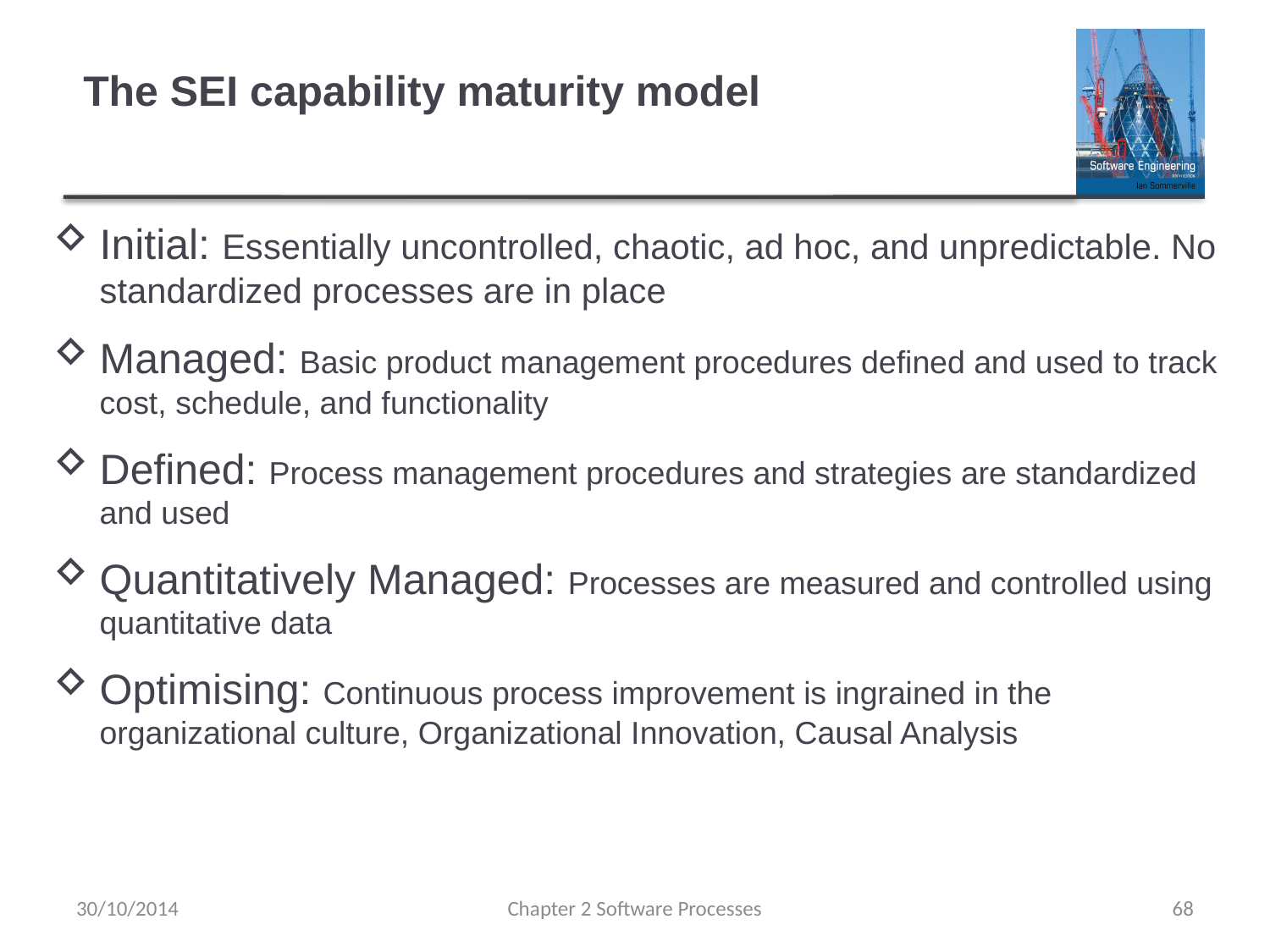

# The SEI capability maturity model
Initial: Essentially uncontrolled, chaotic, ad hoc, and unpredictable. No standardized processes are in place
Managed: Basic product management procedures defined and used to track cost, schedule, and functionality
Defined: Process management procedures and strategies are standardized and used
Quantitatively Managed: Processes are measured and controlled using quantitative data
Optimising: Continuous process improvement is ingrained in the organizational culture, Organizational Innovation, Causal Analysis
30/10/2014
Chapter 2 Software Processes
68